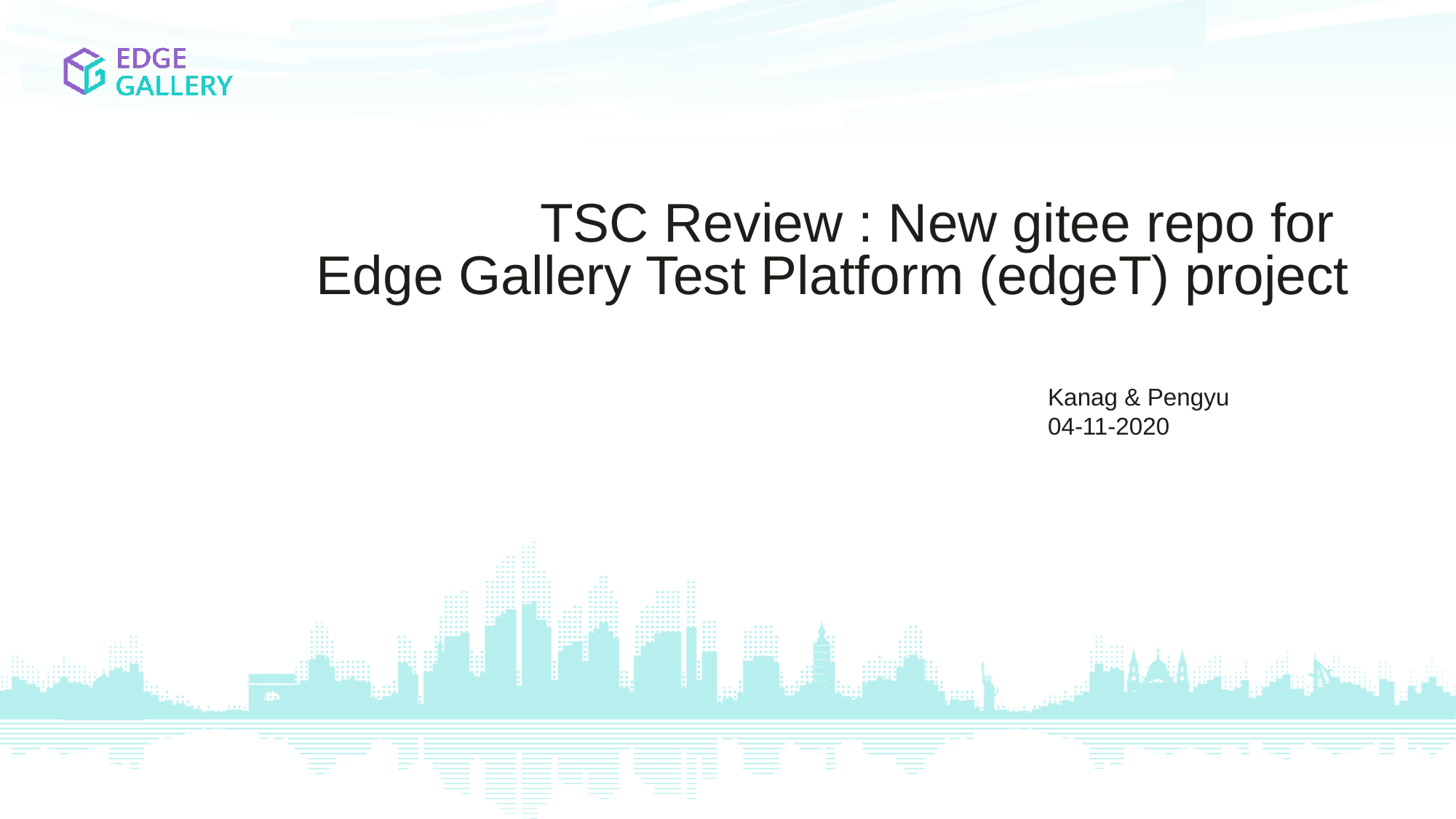

TSC Review : New gitee repo for
Edge Gallery Test Platform (edgeT) project
Kanag & Pengyu
04-11-2020